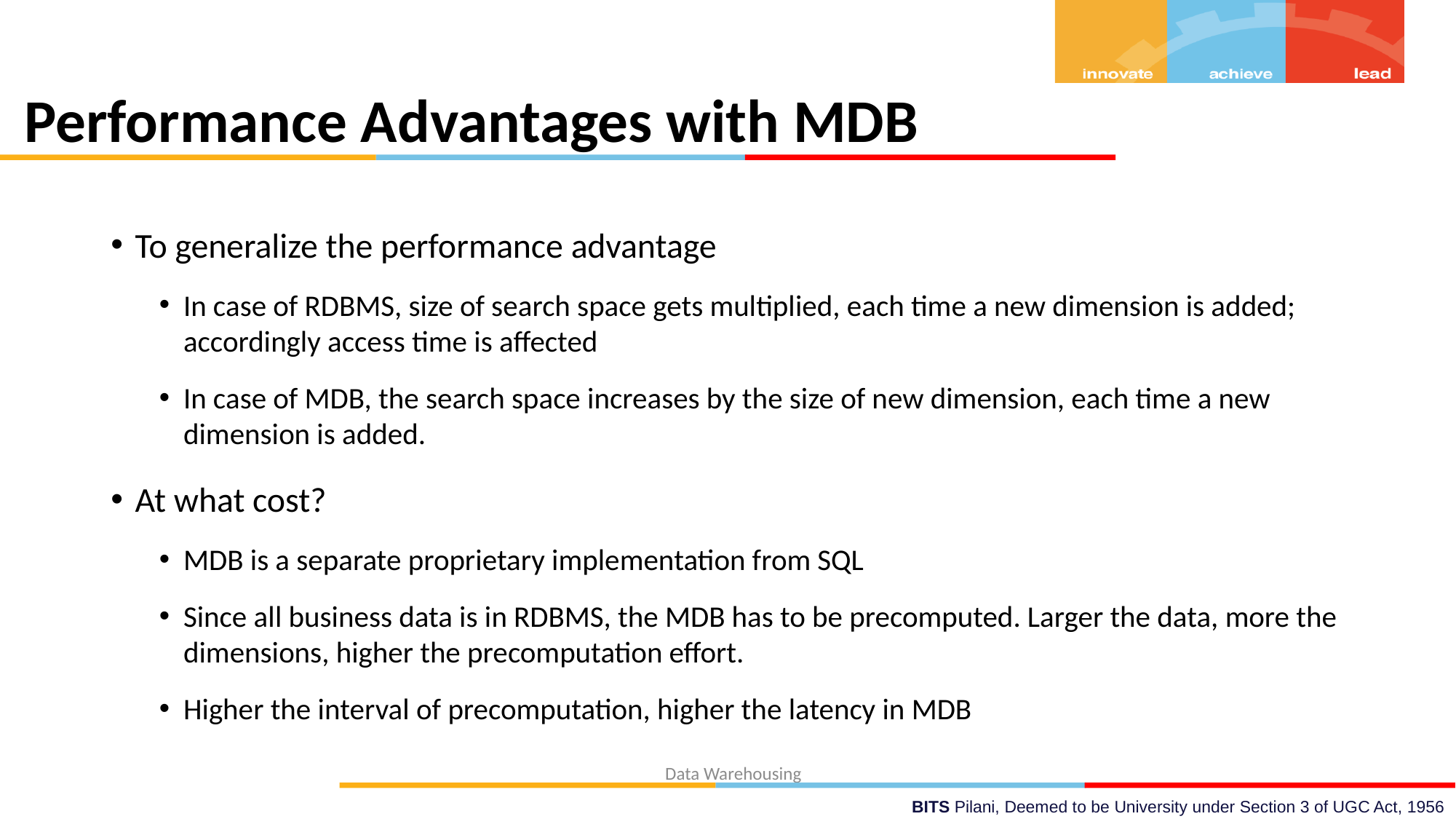

# Performance Advantages with MDB
To generalize the performance advantage
In case of RDBMS, size of search space gets multiplied, each time a new dimension is added; accordingly access time is affected
In case of MDB, the search space increases by the size of new dimension, each time a new dimension is added.
At what cost?
MDB is a separate proprietary implementation from SQL
Since all business data is in RDBMS, the MDB has to be precomputed. Larger the data, more the dimensions, higher the precomputation effort.
Higher the interval of precomputation, higher the latency in MDB